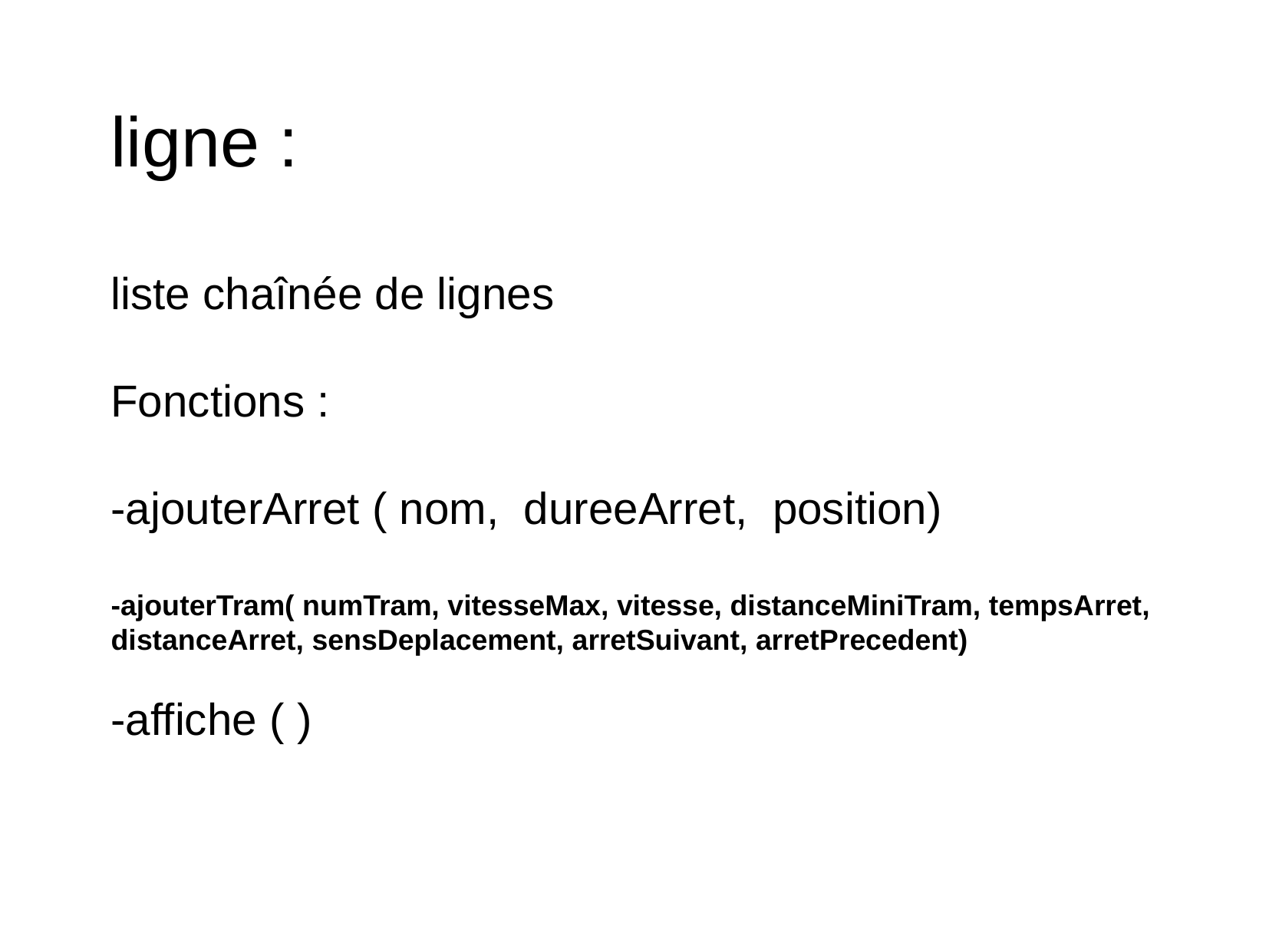

ligne :

liste chaînée de lignes

Fonctions :

-ajouterArret ( nom,  dureeArret,  position)

-ajouterTram( numTram, vitesseMax, vitesse, distanceMiniTram, tempsArret, distanceArret, sensDeplacement, arretSuivant, arretPrecedent)

-affiche ( )